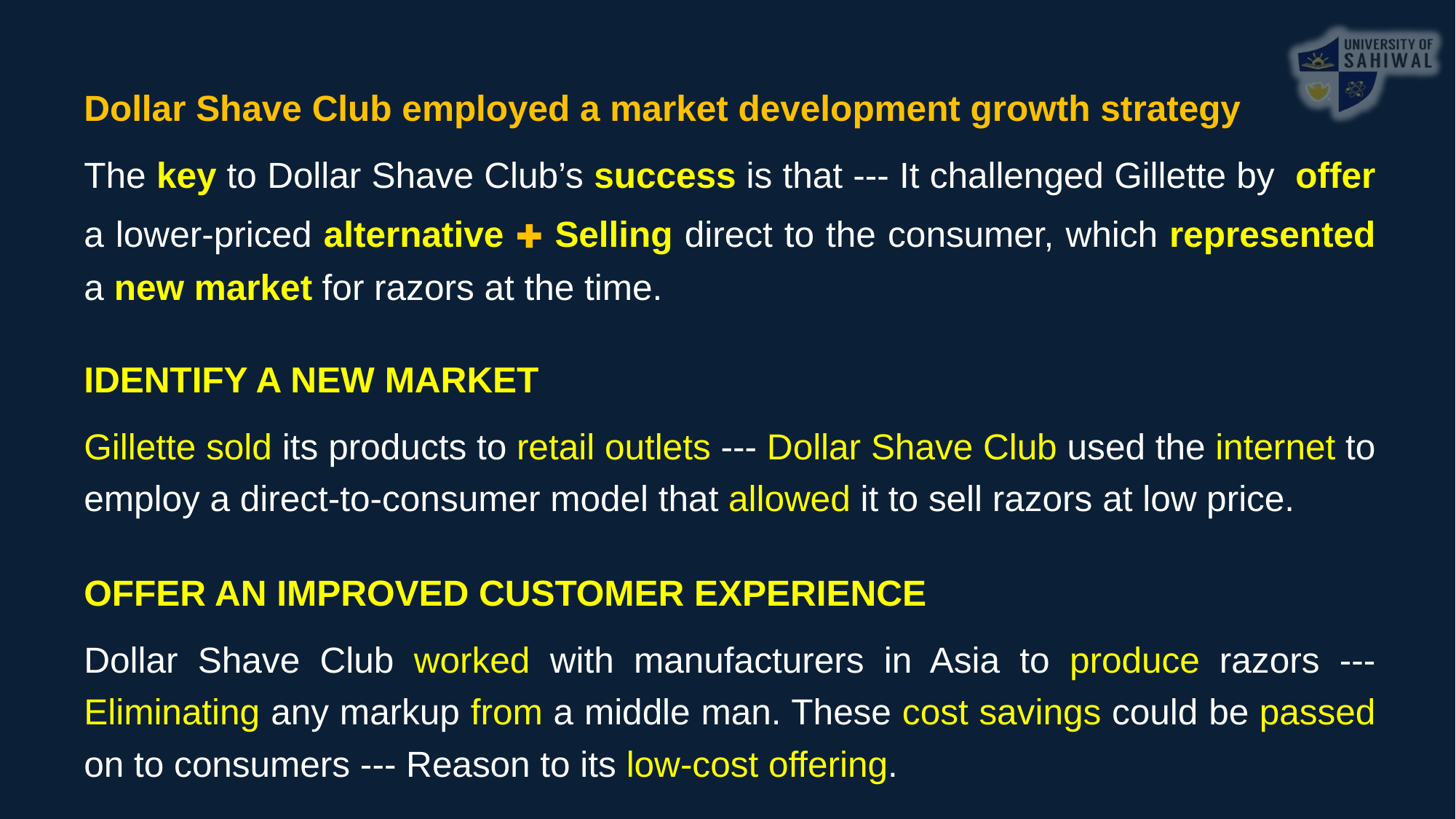

Dollar Shave Club employed a market development growth strategy
The key to Dollar Shave Club’s success is that --- It challenged Gillette by  offer a lower-priced alternative + Selling direct to the consumer, which represented a new market for razors at the time.

IDENTIFY A NEW MARKET
Gillette sold its products to retail outlets --- Dollar Shave Club used the internet to employ a direct-to-consumer model that allowed it to sell razors at low price.

OFFER AN IMPROVED CUSTOMER EXPERIENCE
Dollar Shave Club worked with manufacturers in Asia to produce razors --- Eliminating any markup from a middle man. These cost savings could be passed on to consumers --- Reason to its low-cost offering.